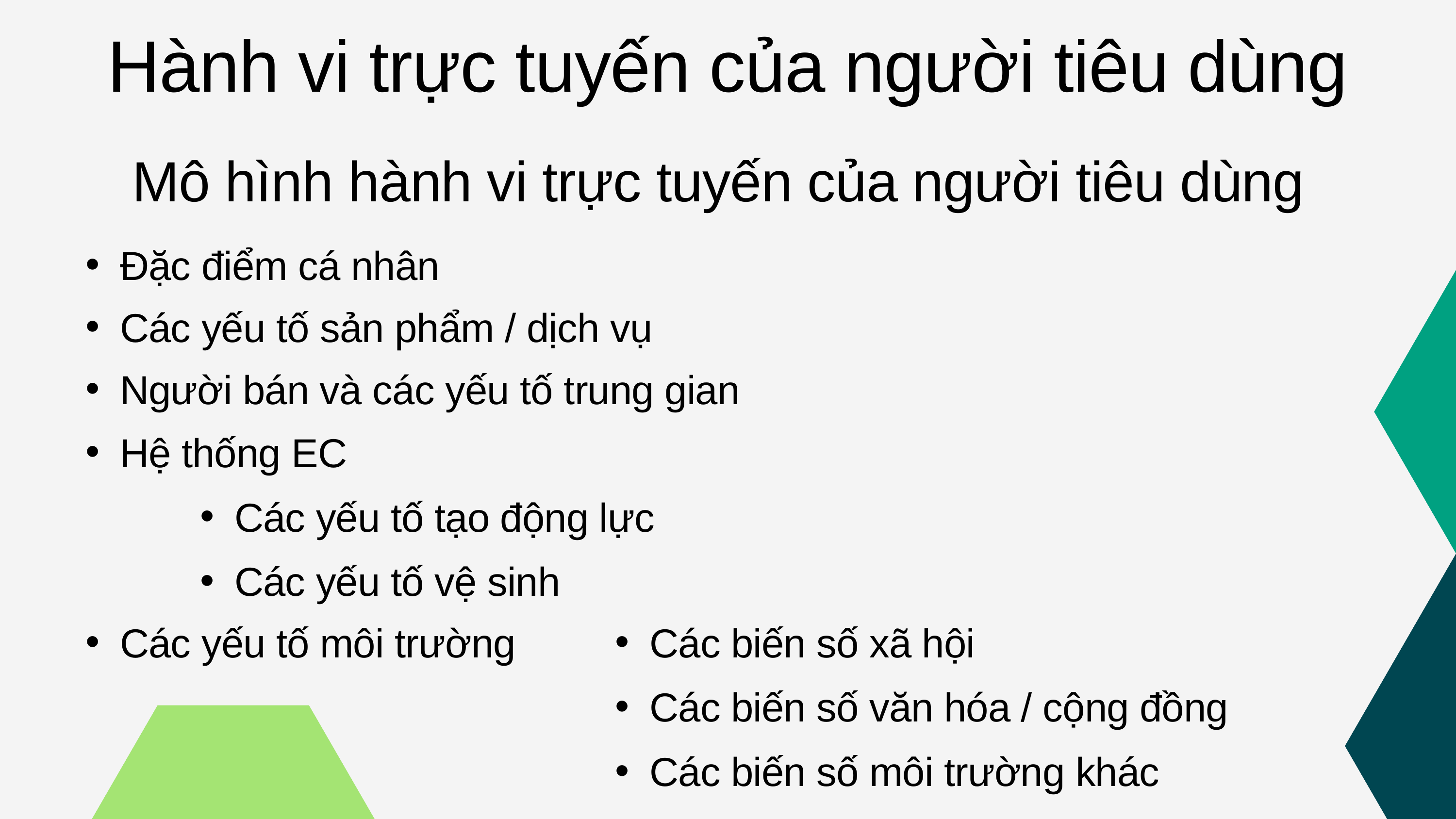

Hành vi trực tuyến của người tiêu dùng
Mô hình hành vi trực tuyến của người tiêu dùng

Đặc điểm cá nhân
Các yếu tố sản phẩm / dịch vụ
Người bán và các yếu tố trung gian
Hệ thống EC
Các yếu tố tạo động lực

Các yếu tố vệ sinh
Các yếu tố môi trường
Các biến số xã hội
Các biến số văn hóa / cộng đồng

Các biến số môi trường khác